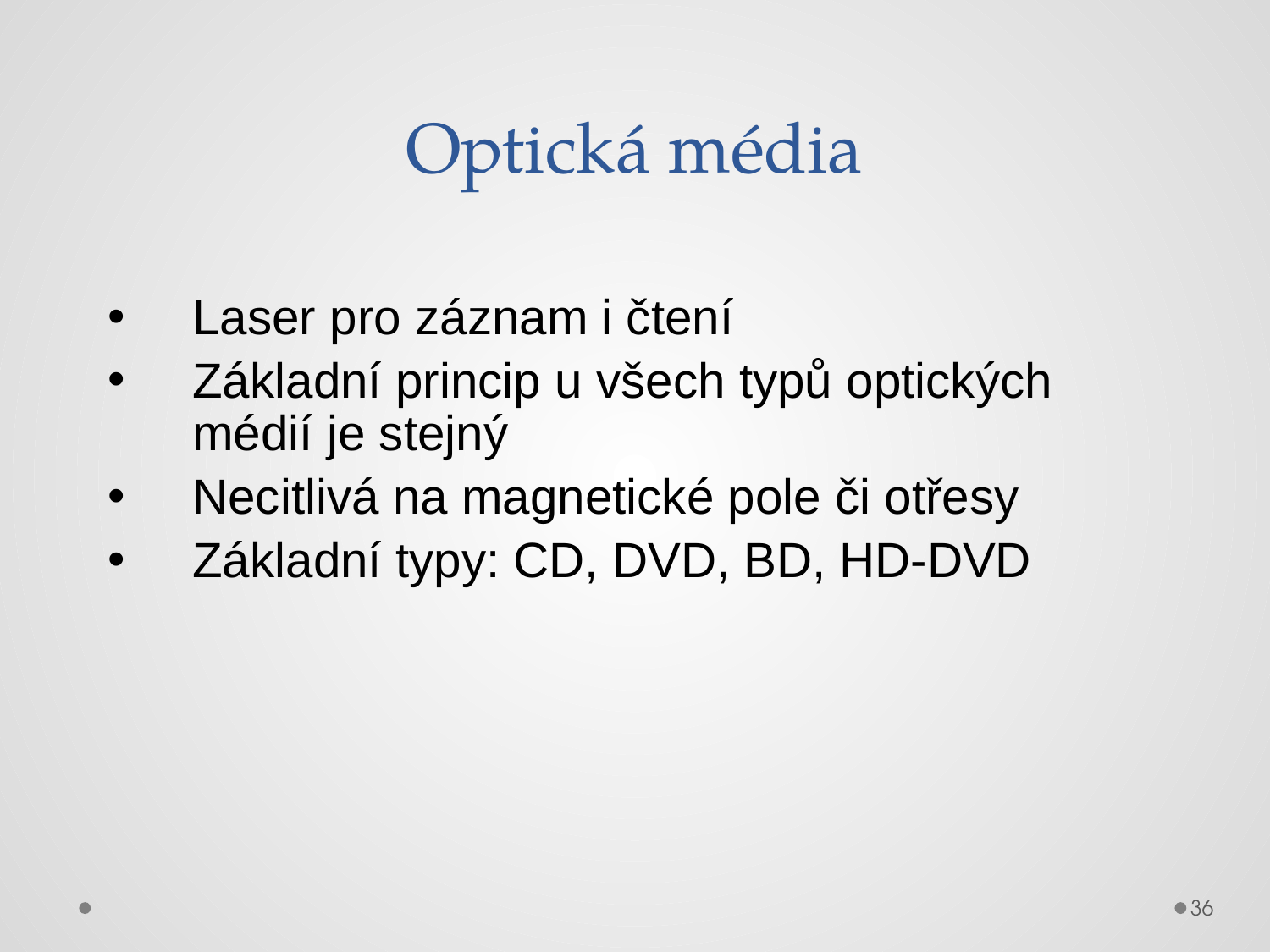

# Optická média
Laser pro záznam i čtení
Základní princip u všech typů optických médií je stejný
Necitlivá na magnetické pole či otřesy
Základní typy: CD, DVD, BD, HD-DVD
36